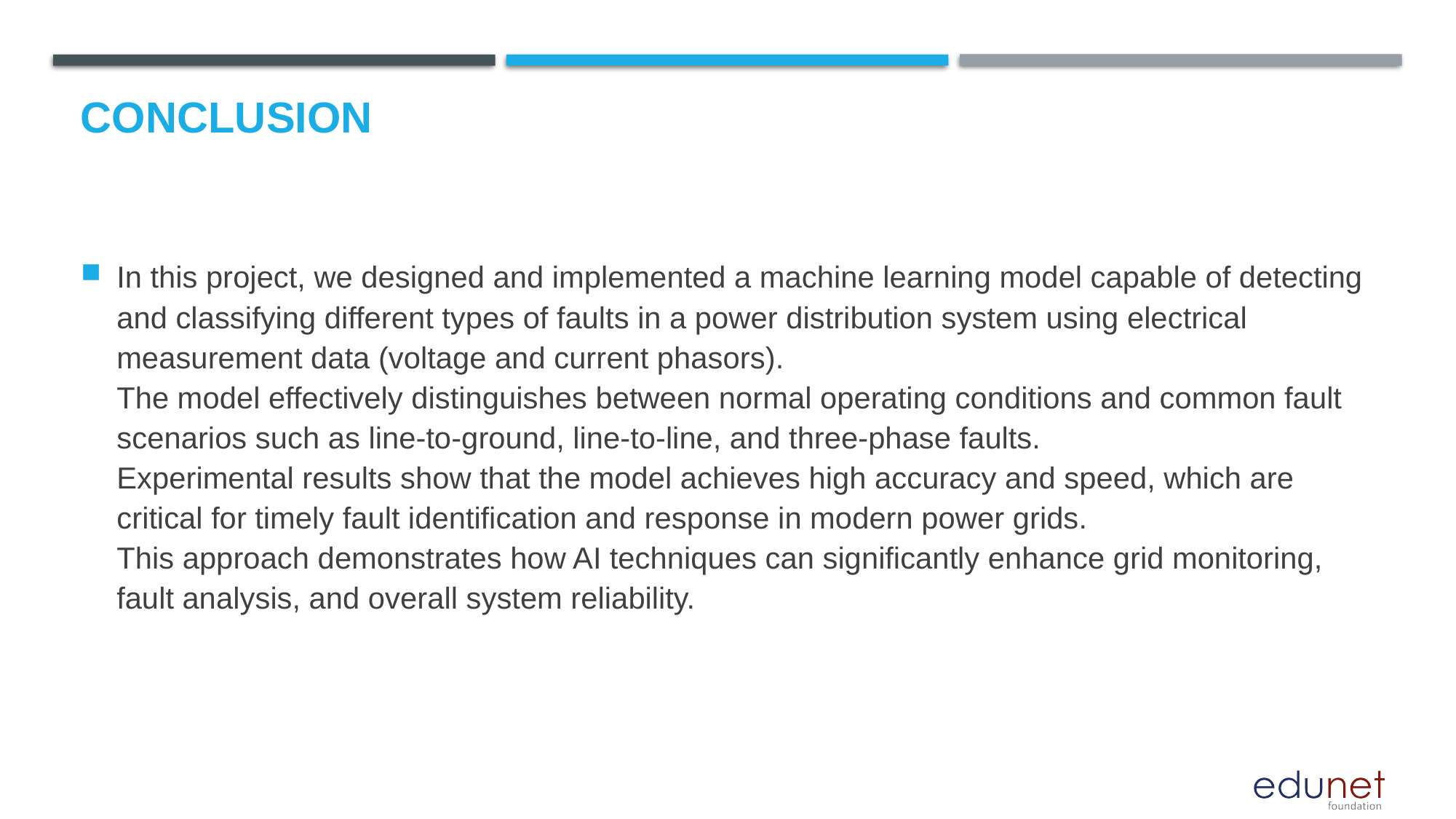

# Conclusion
In this project, we designed and implemented a machine learning model capable of detecting and classifying different types of faults in a power distribution system using electrical measurement data (voltage and current phasors).
The model effectively distinguishes between normal operating conditions and common fault scenarios such as line-to-ground, line-to-line, and three-phase faults.
Experimental results show that the model achieves high accuracy and speed, which are critical for timely fault identification and response in modern power grids.
This approach demonstrates how AI techniques can significantly enhance grid monitoring, fault analysis, and overall system reliability.